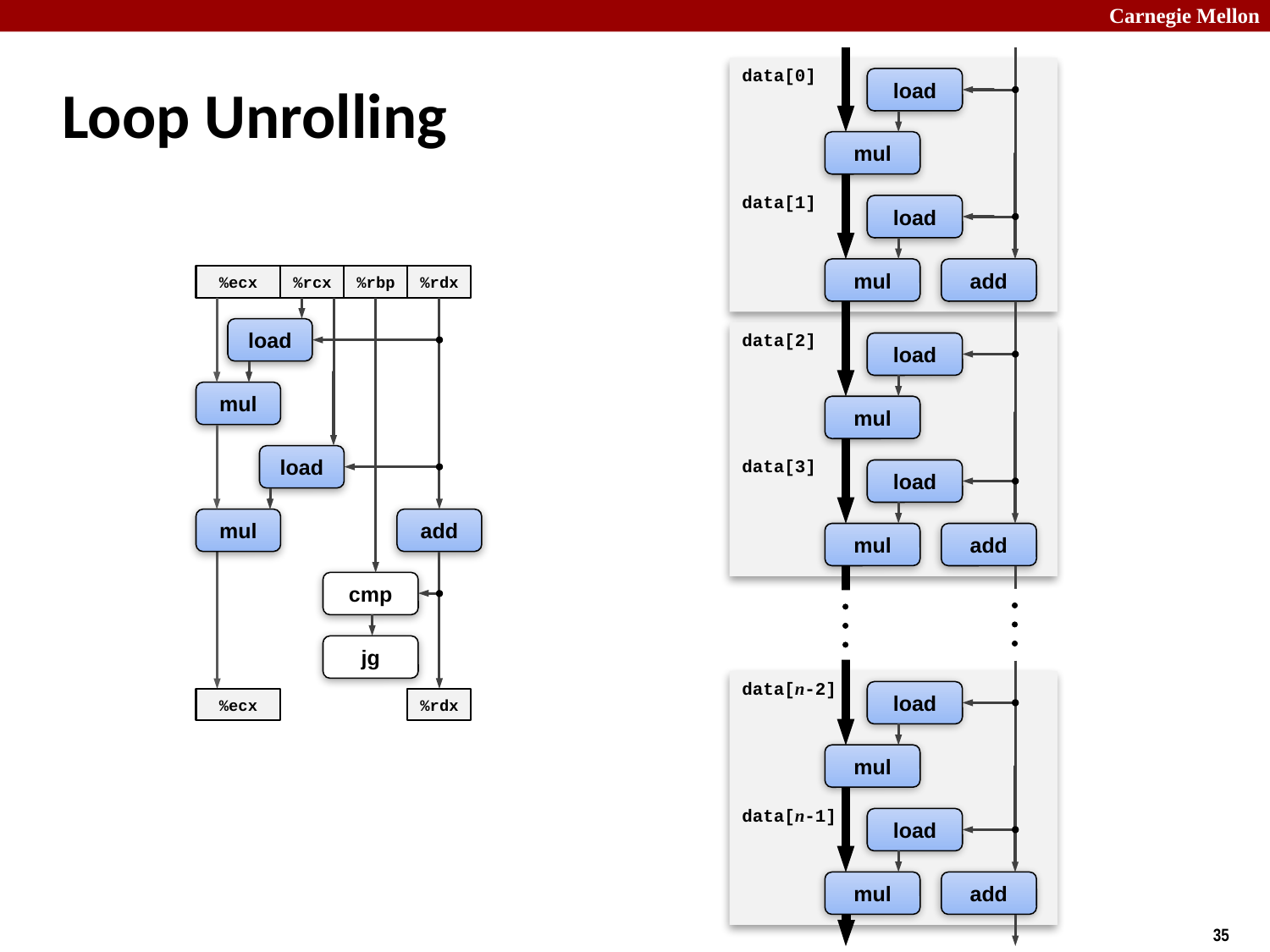

data[0]

data[1]
# Loop Unrolling
load

mul
load

mul
add
%ecx
%rcx
%rbp
%rdx
load
data[2]

data[3]

load

mul
mul
load

load

mul
add
mul
add
cmp

•
•
•
•
•
•
jg
data[n-2]

data[n-1]
load

mul
load

mul
add
%ecx
%rdx